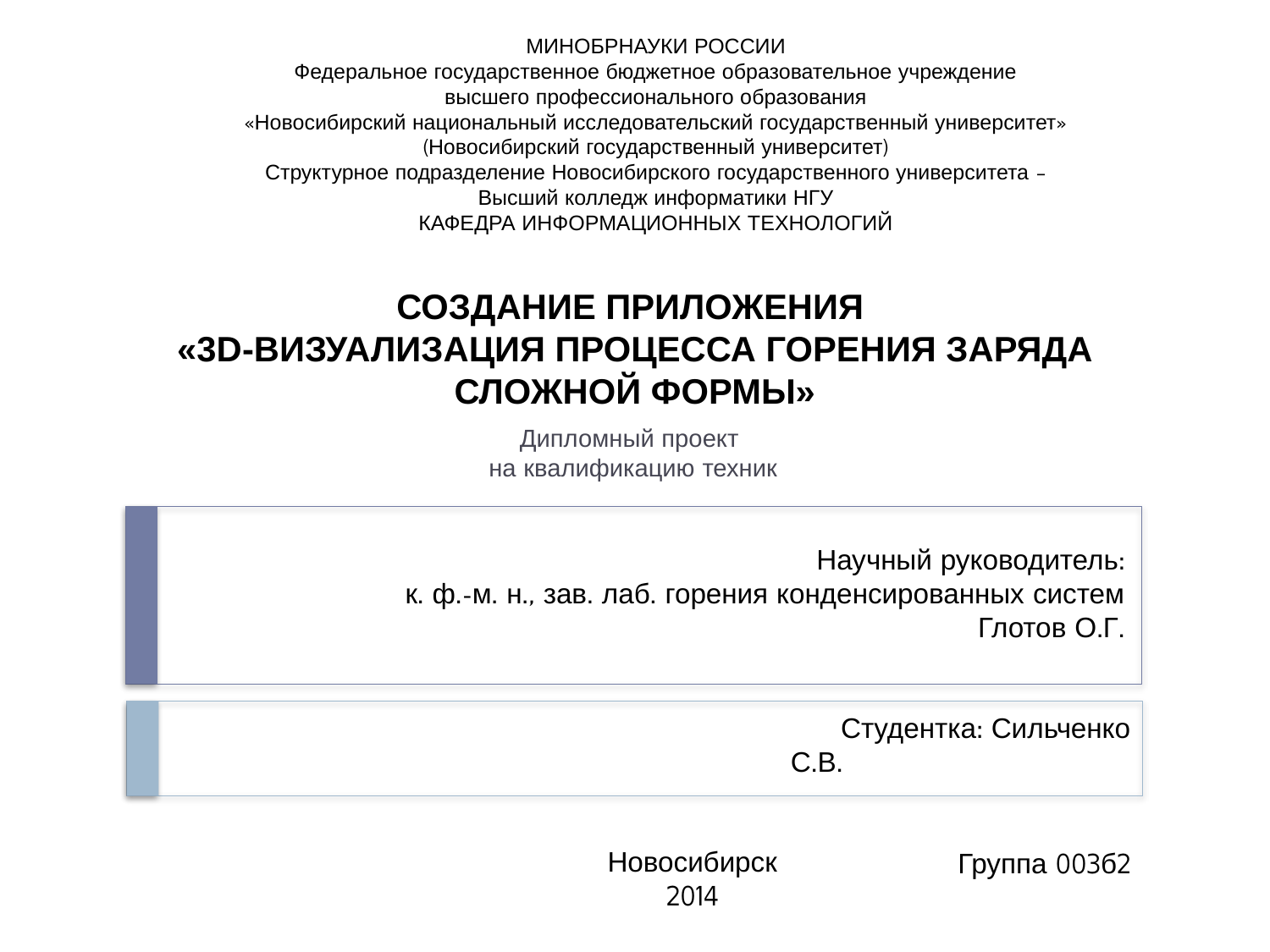

МИНОБРНАУКИ РОССИИ
Федеральное государственное бюджетное образовательное учреждение
высшего профессионального образования
«Новосибирский национальный исследовательский государственный университет»
(Новосибирский государственный университет)
Структурное подразделение Новосибирского государственного университета –
Высший колледж информатики НГУ
КАФЕДРА ИНФОРМАЦИОННЫХ ТЕХНОЛОГИЙ

# СОЗДАНИЕ ПРИЛОЖЕНИЯ «3D-ВИЗУАЛИЗАЦИЯ ПРОЦЕССА ГОРЕНИЯ ЗАРЯДА СЛОЖНОЙ ФОРМЫ»
Дипломный проект
 на квалификацию техник
Научный руководитель:
к. ф.-м. н., зав. лаб. горения конденсированных систем
Глотов О.Г.

Студентка: Сильченко С.В.
Группа 003б2
Новосибирск
2014